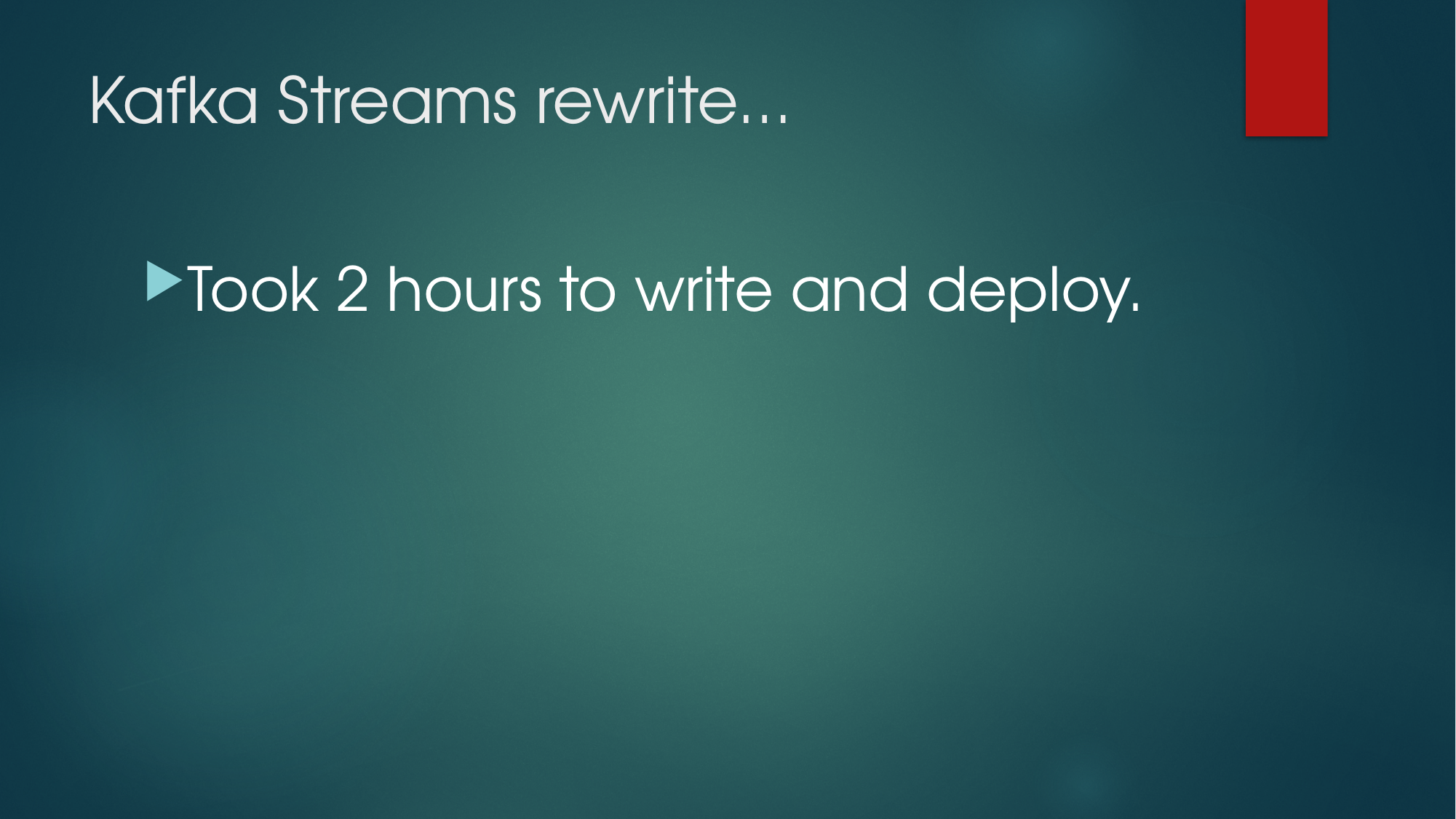

# Kafka Streams rewrite…
Took 2 hours to write and deploy.